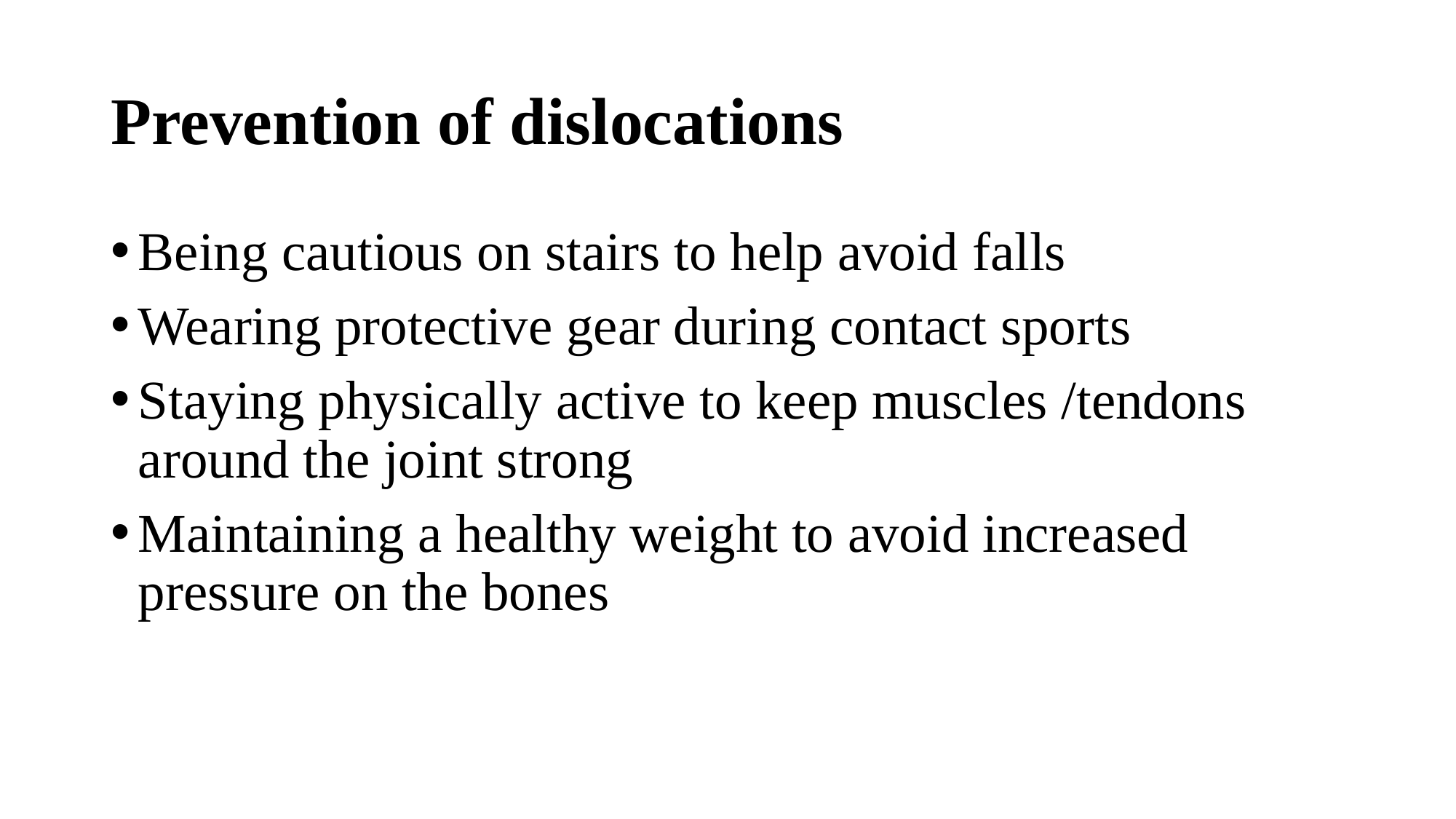

# Prevention of dislocations
Being cautious on stairs to help avoid falls
Wearing protective gear during contact sports
Staying physically active to keep muscles /tendons around the joint strong
Maintaining a healthy weight to avoid increased pressure on the bones